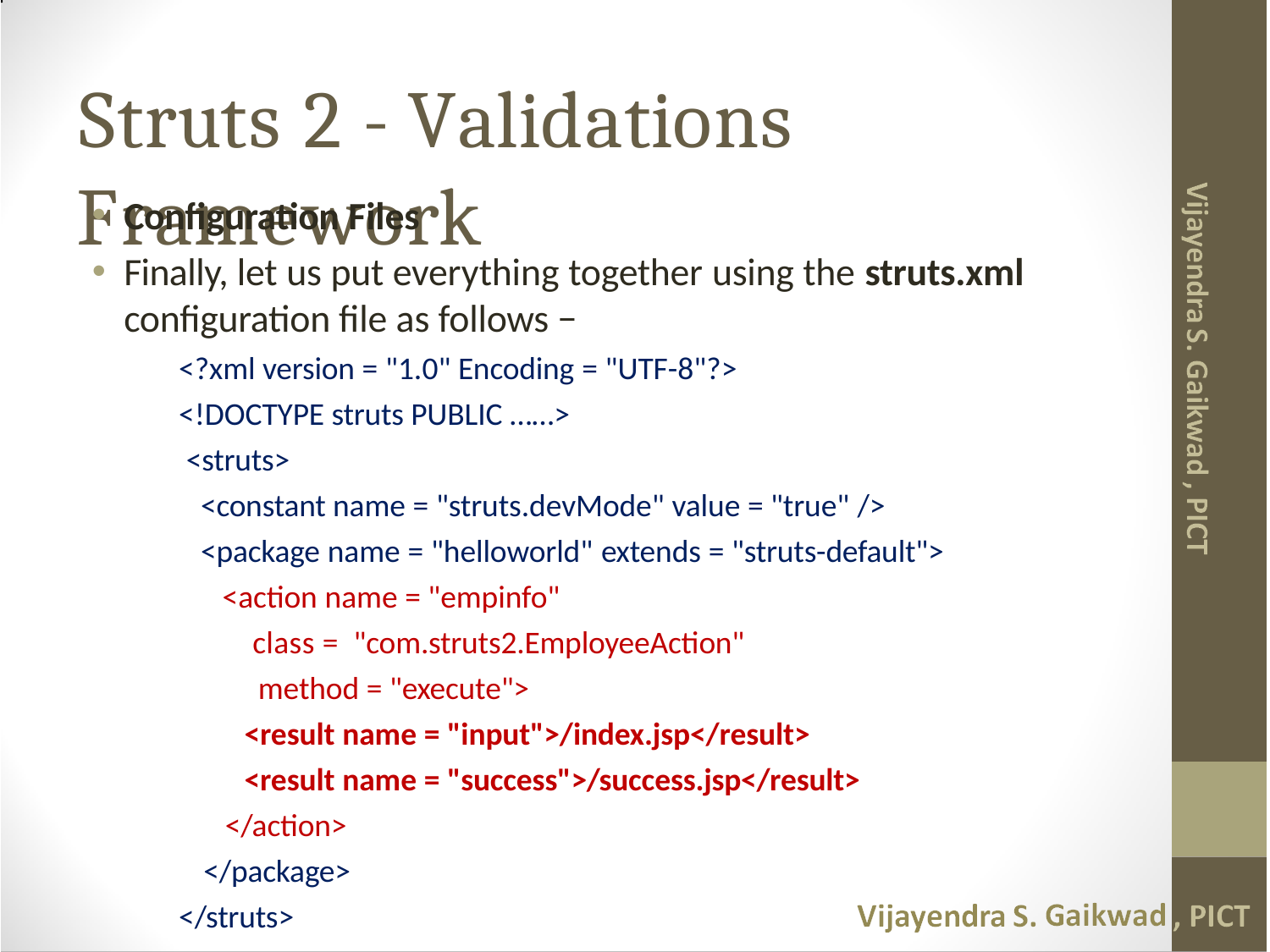

# Struts 2 - Validations Framework
Configuration Files
Finally, let us put everything together using the struts.xml
configuration file as follows −
<?xml version = "1.0" Encoding = "UTF-8"?>
<!DOCTYPE struts PUBLIC ……>
<struts>
<constant name = "struts.devMode" value = "true" />
<package name = "helloworld" extends = "struts-default">
<action name = "empinfo"
    class =  "com.struts2.EmployeeAction"
     method = "execute">
<result name = "input">/index.jsp</result>
<result name = "success">/success.jsp</result>
</action>
</package>
</struts>